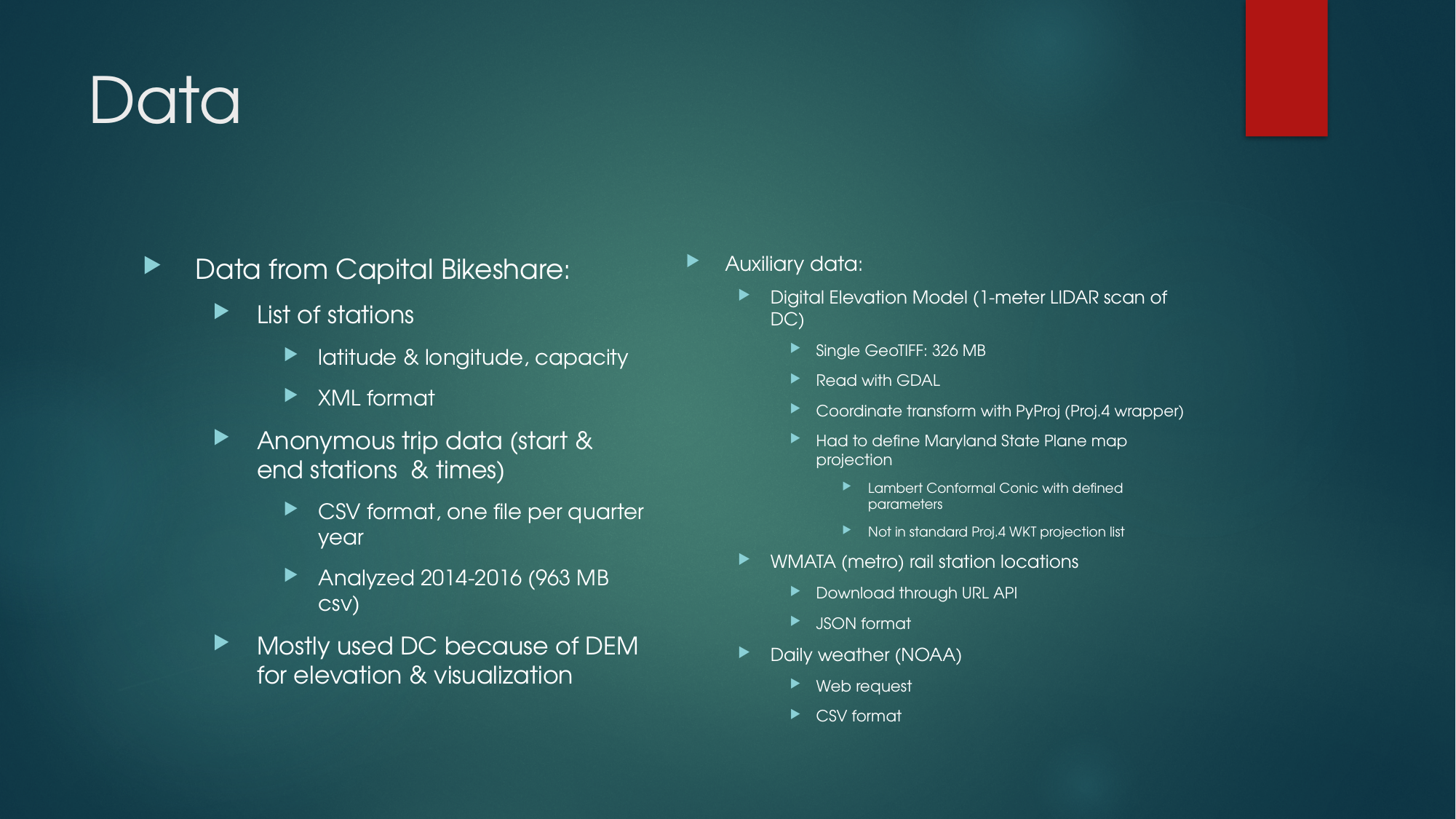

# Data
Auxiliary data:
Digital Elevation Model (1-meter LIDAR scan of DC)
Single GeoTIFF: 326 MB
Read with GDAL
Coordinate transform with PyProj (Proj.4 wrapper)
Had to define Maryland State Plane map projection
Lambert Conformal Conic with defined parameters
Not in standard Proj.4 WKT projection list
WMATA (metro) rail station locations
Download through URL API
JSON format
Daily weather (NOAA)
Web request
CSV format

Data from Capital Bikeshare:
List of stations
latitude & longitude, capacity
XML format
Anonymous trip data (start & end stations  & times)
CSV format, one file per quarter year
Analyzed 2014-2016 (963 MB csv)
Mostly used DC because of DEM for elevation & visualization